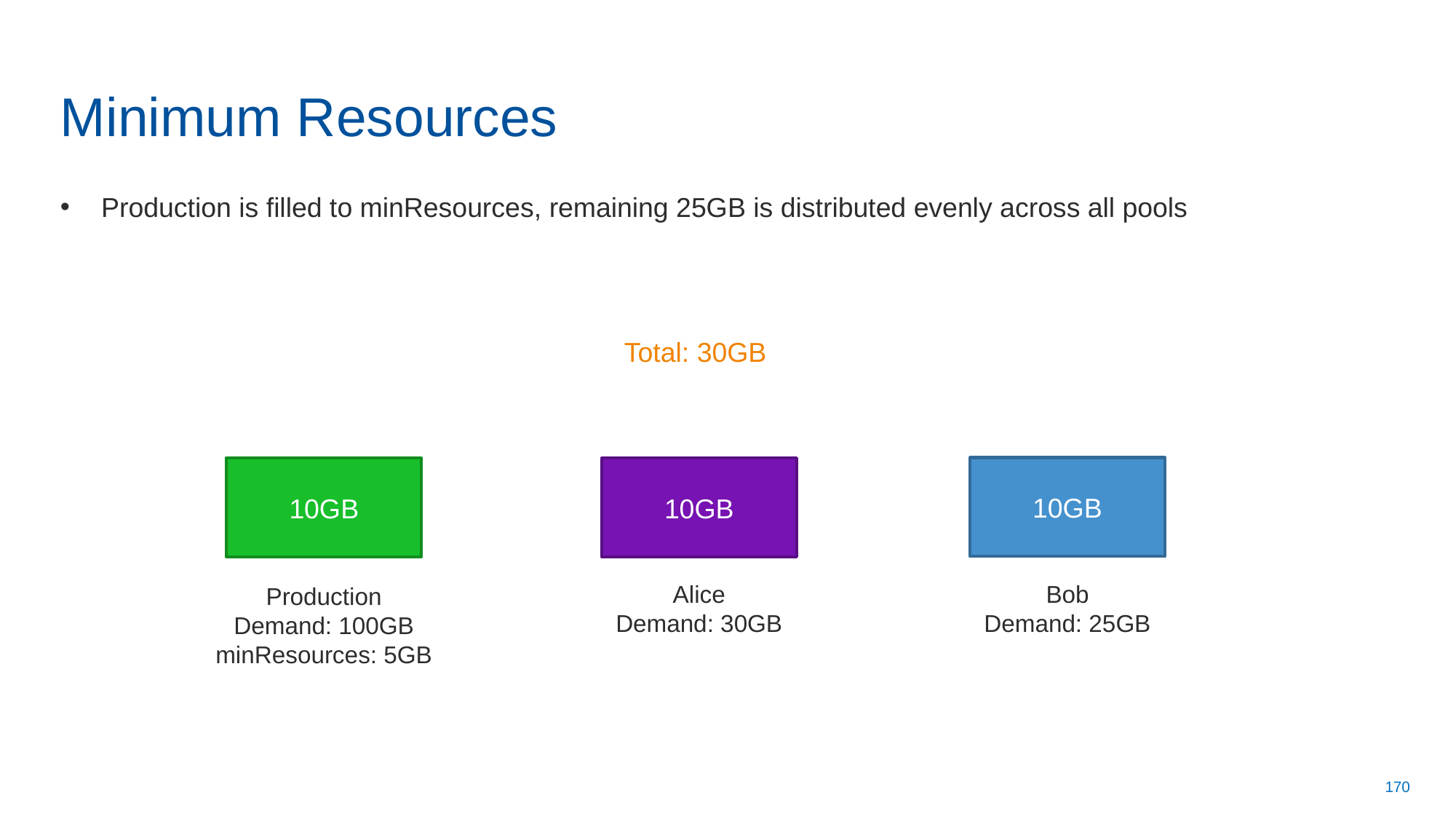

# Minimum Resources
Production is filled to minResources, remaining 25GB is distributed evenly across all pools
Total: 30GB
10GB
10GB
10GB
Alice
Demand: 30GB
Bob
Demand: 25GB
Production
Demand: 100GB
minResources: 5GB